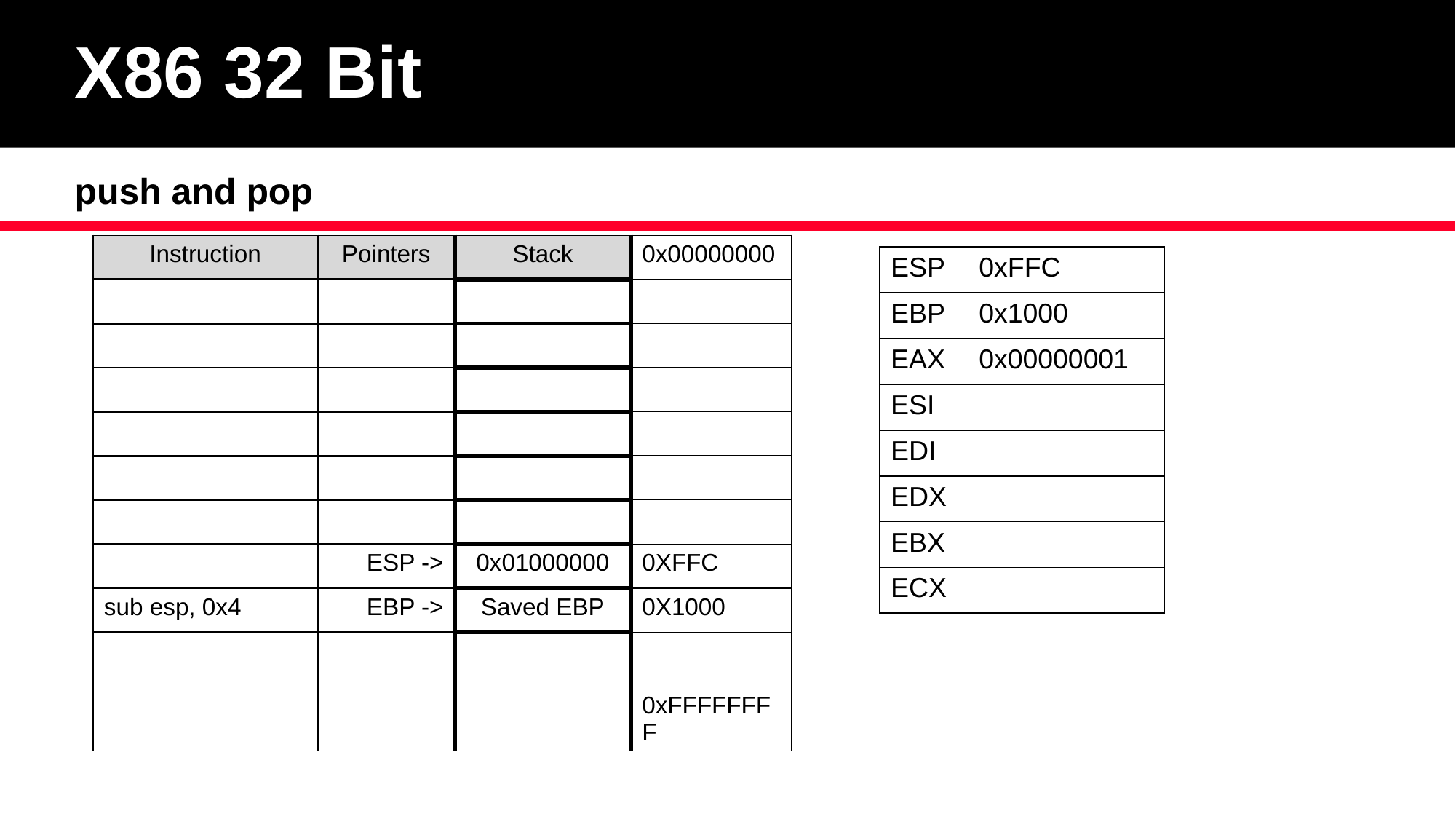

# X86 32 Bit
push and pop
| Instruction | Pointers | Stack | 0x00000000 |
| --- | --- | --- | --- |
|  |  |  |  |
|  |  |  |  |
|  |  |  |  |
|  |  |  |  |
|  |  |  |  |
|  |  |  |  |
|  | ESP -> | 0x01000000 | 0XFFC |
| sub esp, 0x4 | EBP -> | Saved EBP | 0X1000 |
|  |  |  | 0xFFFFFFFF |
| ESP | 0xFFC |
| --- | --- |
| EBP | 0x1000 |
| EAX | 0x00000001 |
| ESI |  |
| EDI |  |
| EDX |  |
| EBX |  |
| ECX |  |